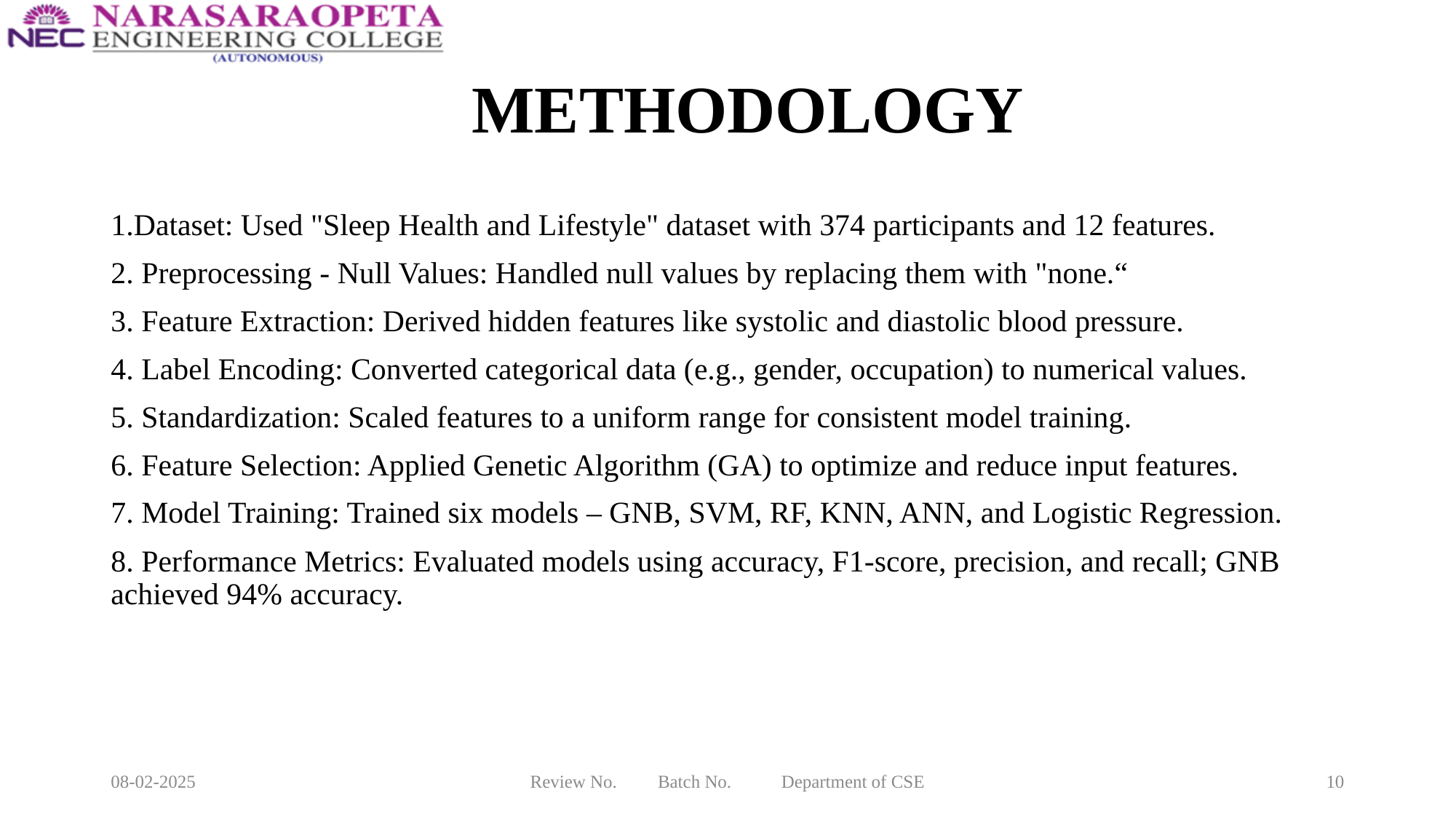

# METHODOLOGY
1.Dataset: Used "Sleep Health and Lifestyle" dataset with 374 participants and 12 features.
2. Preprocessing - Null Values: Handled null values by replacing them with "none.“
3. Feature Extraction: Derived hidden features like systolic and diastolic blood pressure.
4. Label Encoding: Converted categorical data (e.g., gender, occupation) to numerical values.
5. Standardization: Scaled features to a uniform range for consistent model training.
6. Feature Selection: Applied Genetic Algorithm (GA) to optimize and reduce input features.
7. Model Training: Trained six models – GNB, SVM, RF, KNN, ANN, and Logistic Regression.
8. Performance Metrics: Evaluated models using accuracy, F1-score, precision, and recall; GNB achieved 94% accuracy.

08-02-2025
Review No.         Batch No.           Department of CSE
10